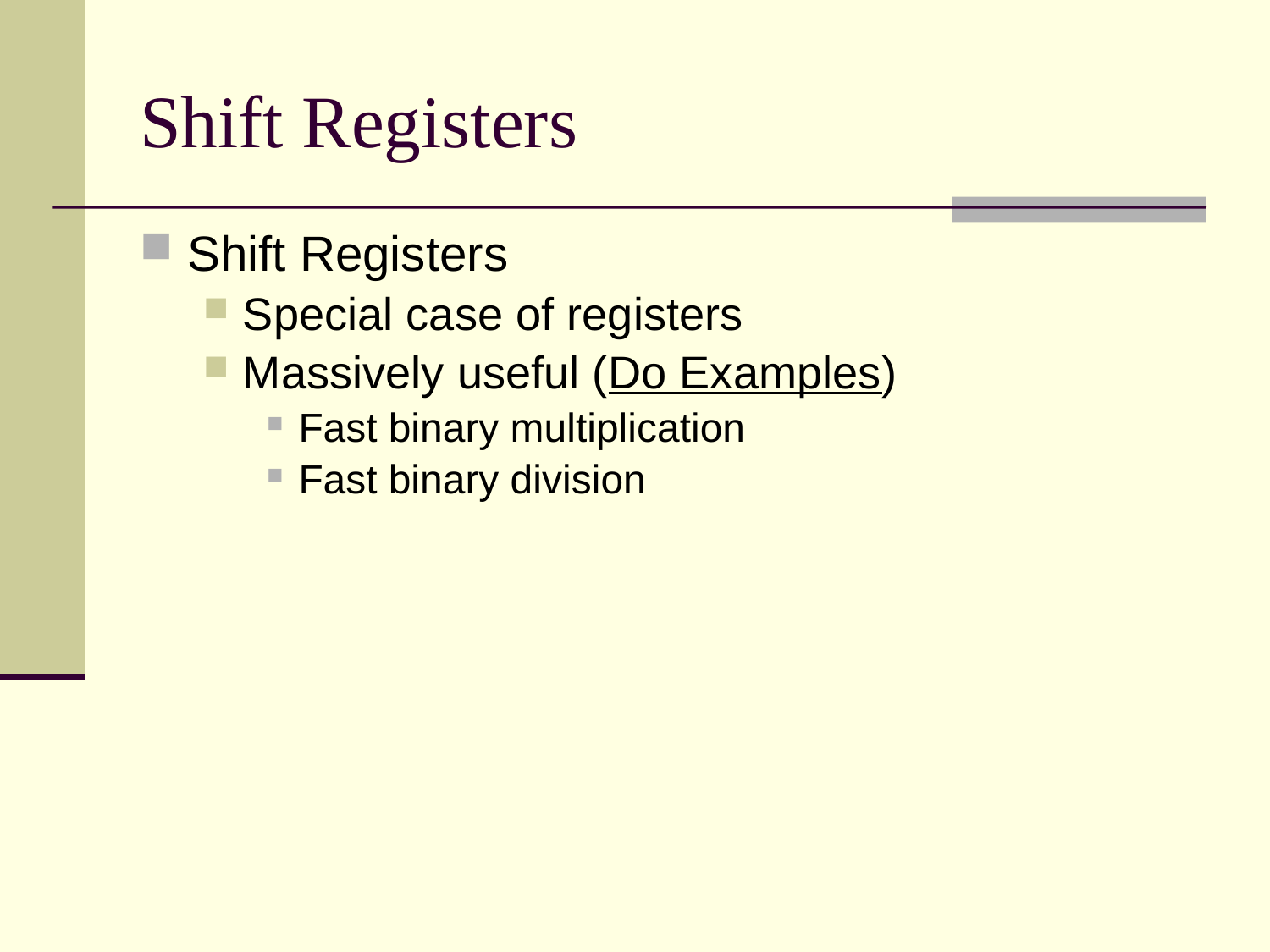

# Shift Registers
Shift Registers
Special case of registers
Massively useful (Do Examples)
Fast binary multiplication
Fast binary division